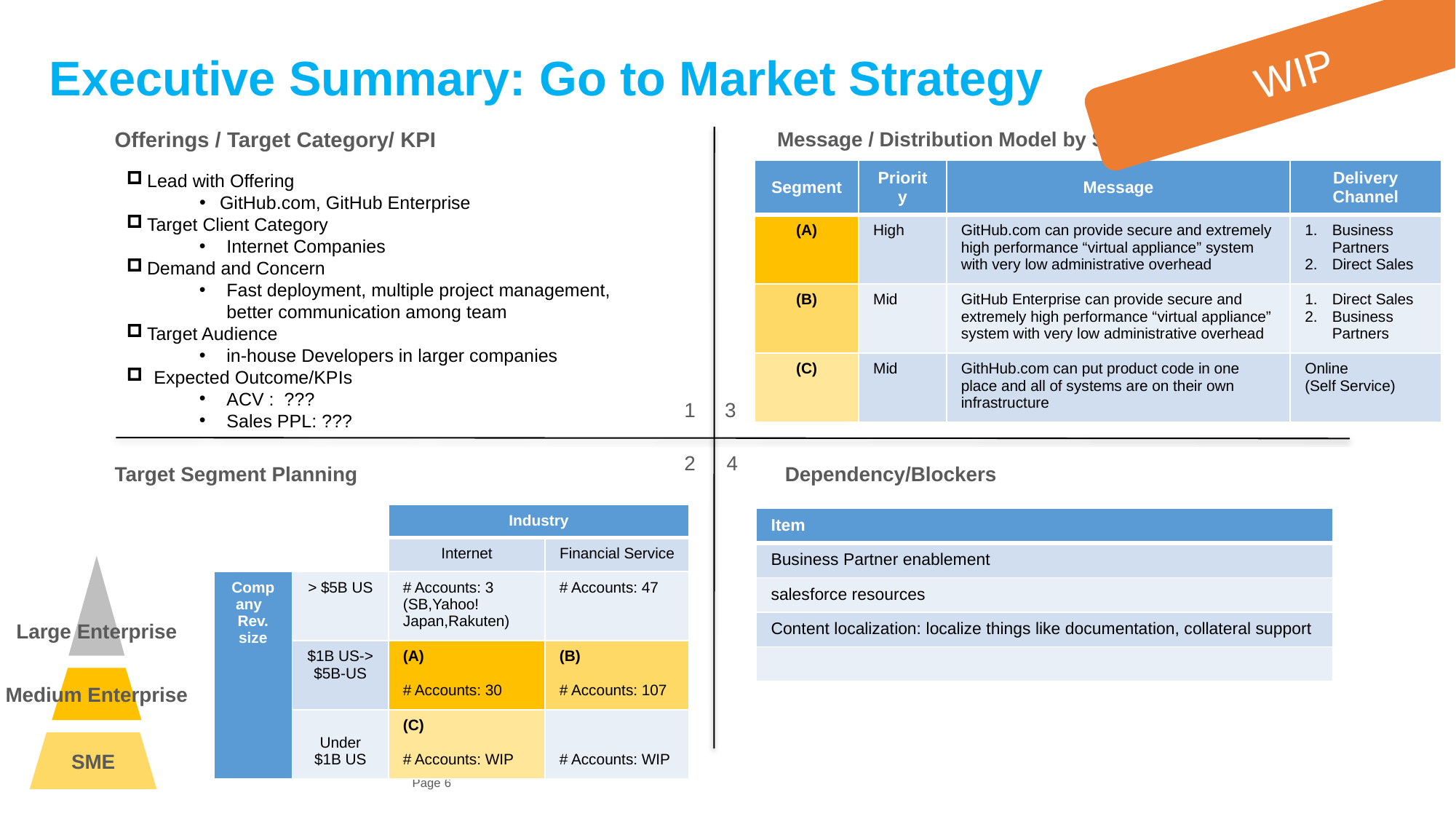

WIP
# Executive Summary: Go to Market Strategy
Target Segment Planning #2
Offerings / Target Category/ KPI
Message / Distribution Model by Segment
| Segment | Priority | Message | Delivery Channel |
| --- | --- | --- | --- |
| (A) | High | GitHub.com can provide secure and extremely high performance “virtual appliance” system with very low administrative overhead | Business Partners Direct Sales |
| (B) | Mid | GitHub Enterprise can provide secure and extremely high performance “virtual appliance” system with very low administrative overhead | Direct Sales Business Partners |
| (C) | Mid | GithHub.com can put product code in one place and all of systems are on their own infrastructure | Online (Self Service) |
Lead with Offering
GitHub.com, GitHub Enterprise
Target Client Category
Internet Companies
Demand and Concern
Fast deployment, multiple project management, better communication among team
Target Audience
in-house Developers in larger companies
Expected Outcome/KPIs
ACV :  ???
Sales PPL: ???
3
1
2
4
Target Segment Planning
Dependency/Blockers
|  |  | Industry |  |
| --- | --- | --- | --- |
|  |  | Internet | Financial Service |
| Company Rev. size | > $5B US | # Accounts: 3 (SB,Yahoo! Japan,Rakuten) | # Accounts: 47 |
|  | $1B US-> $5B-US | (A) # Accounts: 30 | (B) # Accounts: 107 |
|  | Under $1B US | (C) # Accounts: WIP | # Accounts: WIP |
| Item |
| --- |
| Business Partner enablement |
| salesforce resources |
| Content localization: localize things like documentation, collateral support |
|  |
Large Enterprise
Medium Enterprise
SME